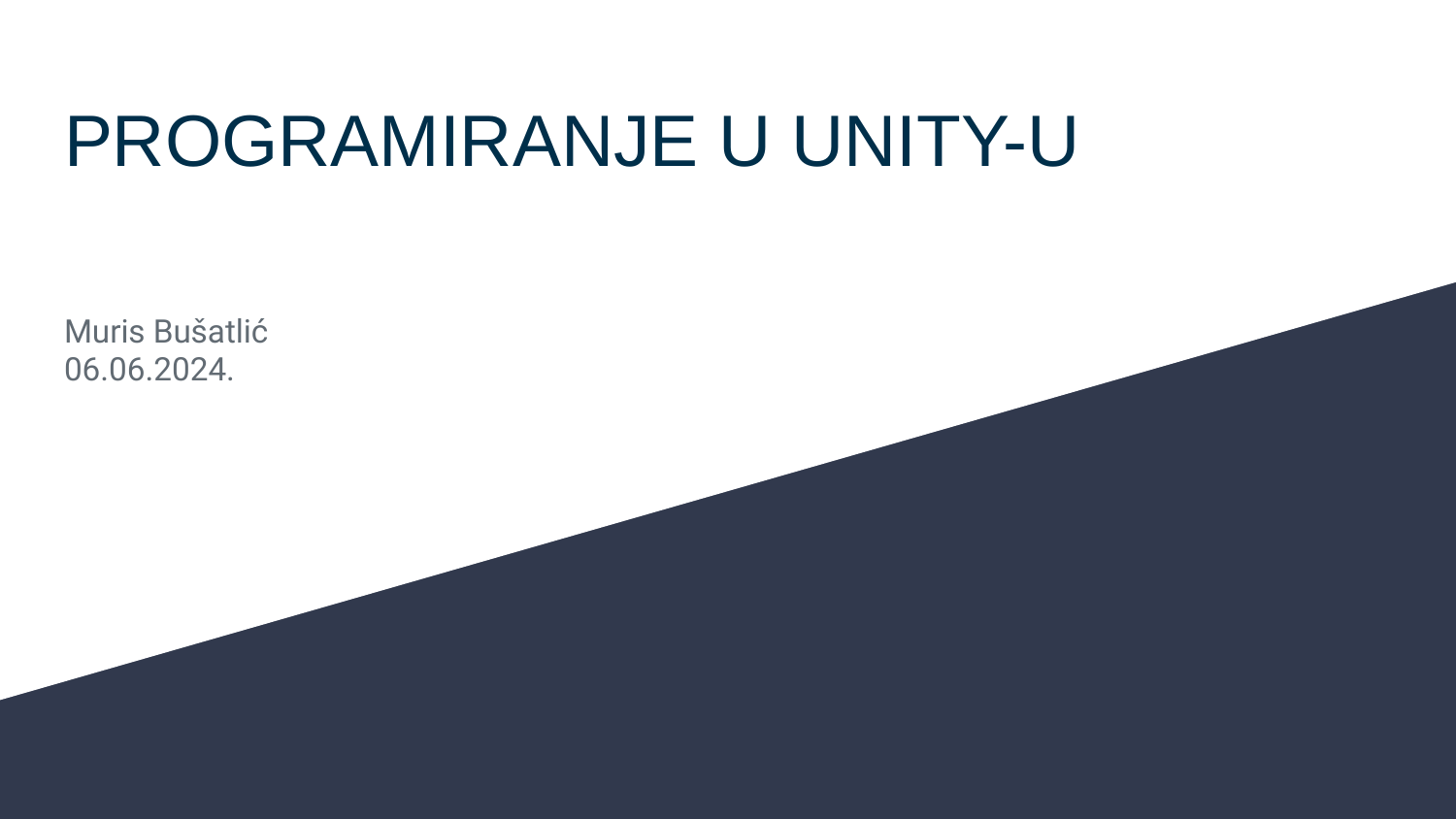

# PROGRAMIRANJE U UNITY-U
Muris Bušatlić
06.06.2024.